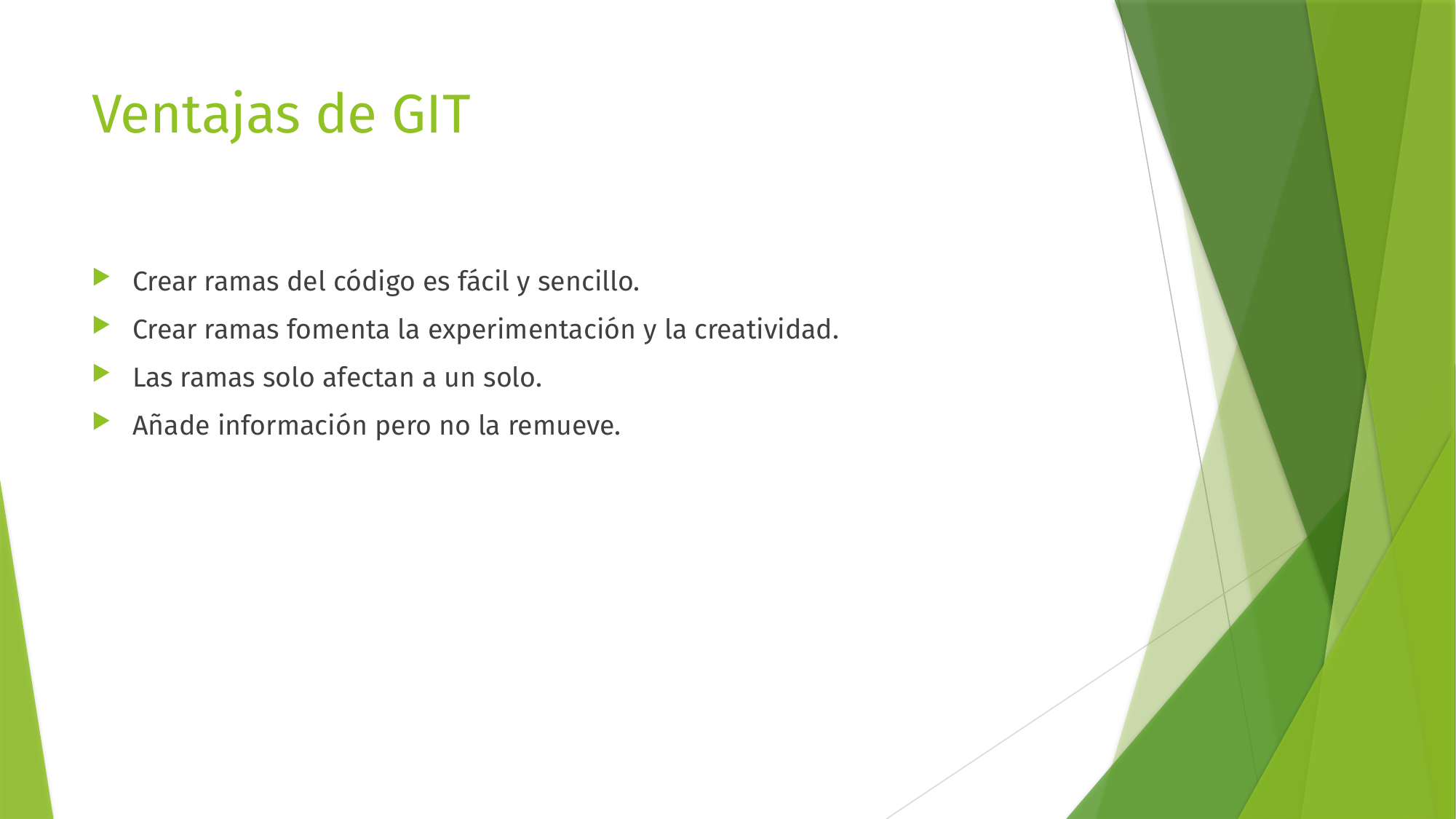

# Ventajas de GIT
Crear ramas del código es fácil y sencillo.
Crear ramas fomenta la experimentación y la creatividad.
Las ramas solo afectan a un solo.
Añade información pero no la remueve.